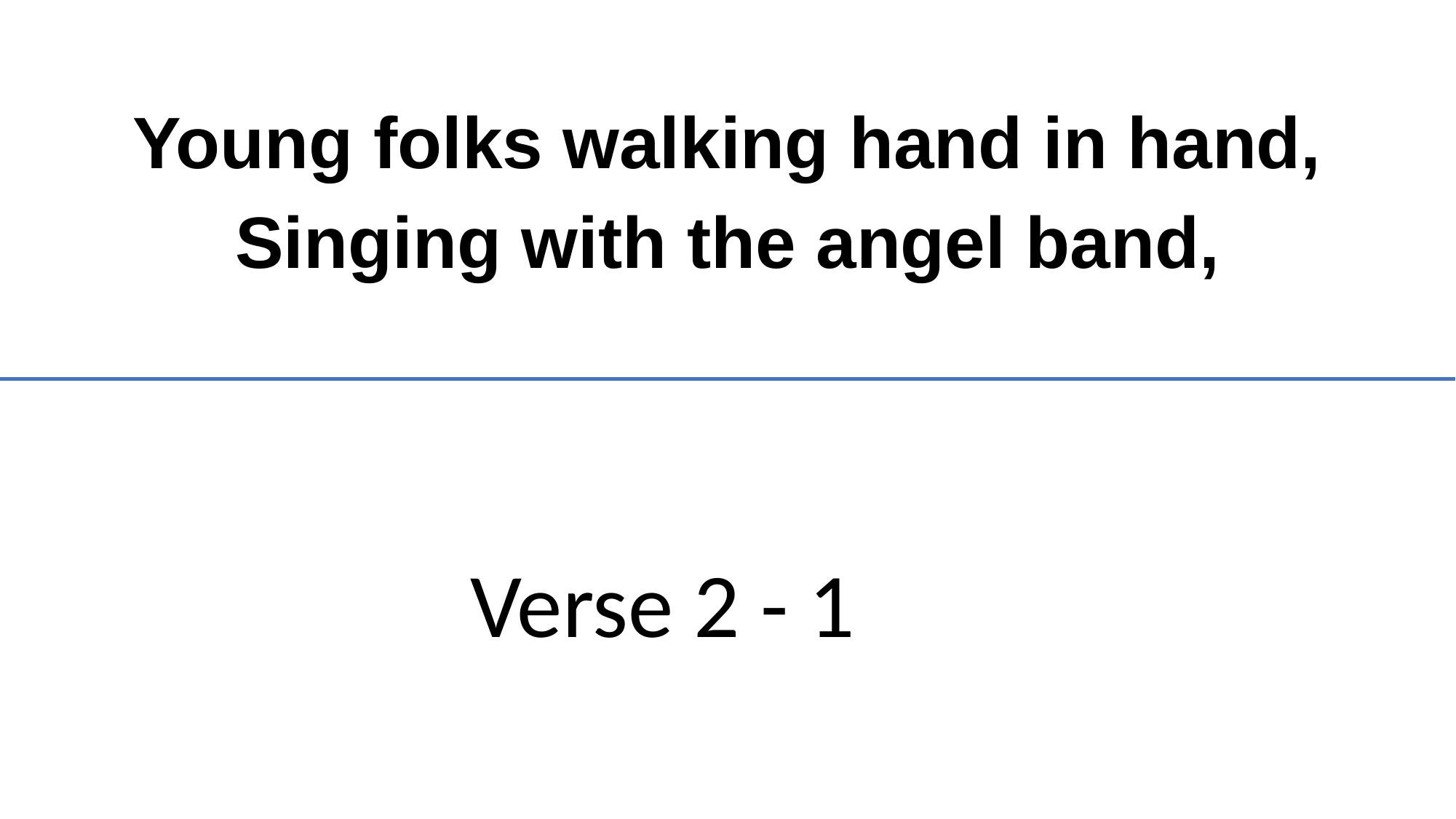

Young folks walking hand in hand,
Singing with the angel band,
Verse 2 - 1